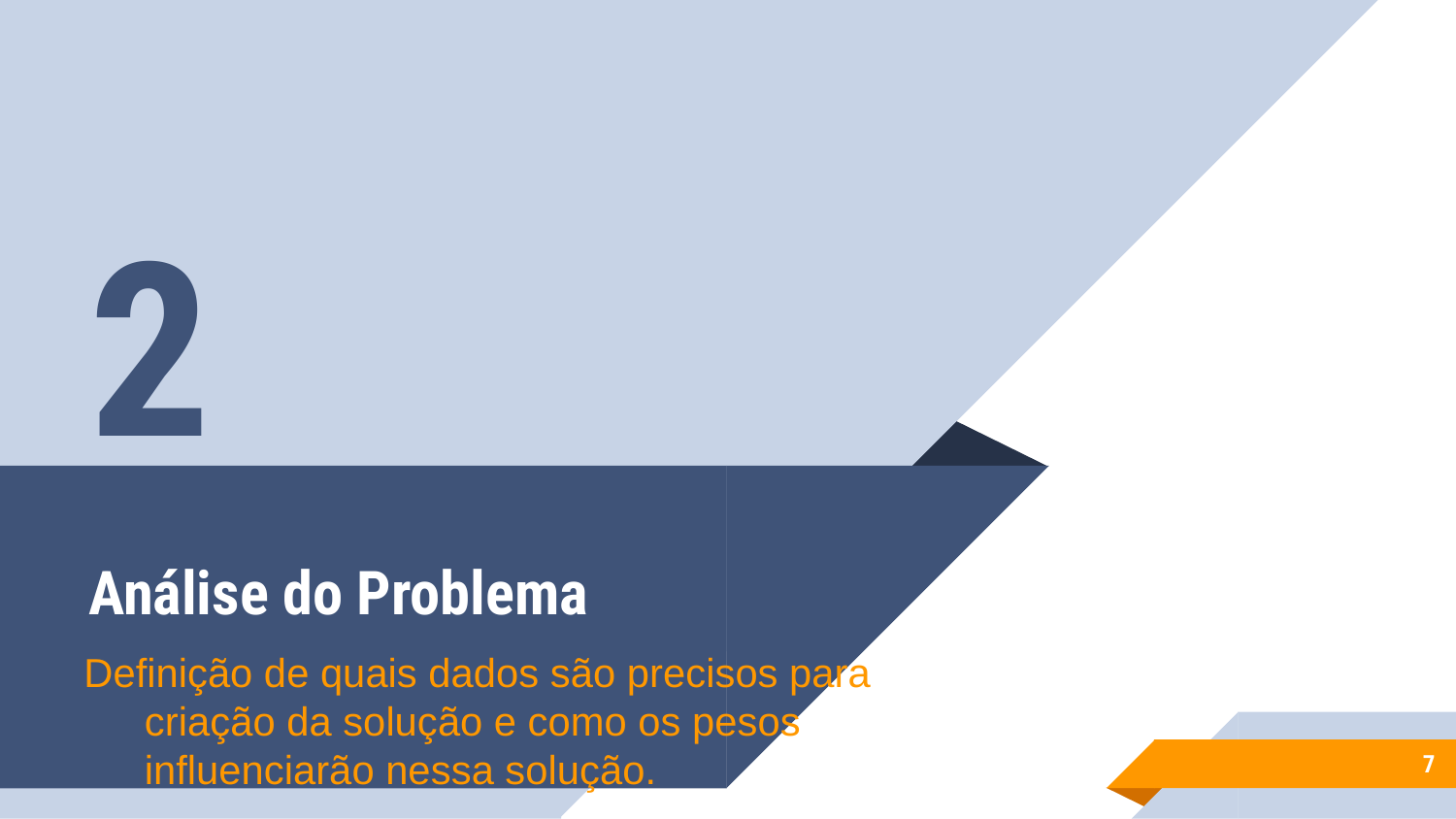

2
# Análise do Problema
Definição de quais dados são precisos para criação da solução e como os pesos influenciarão nessa solução.
7